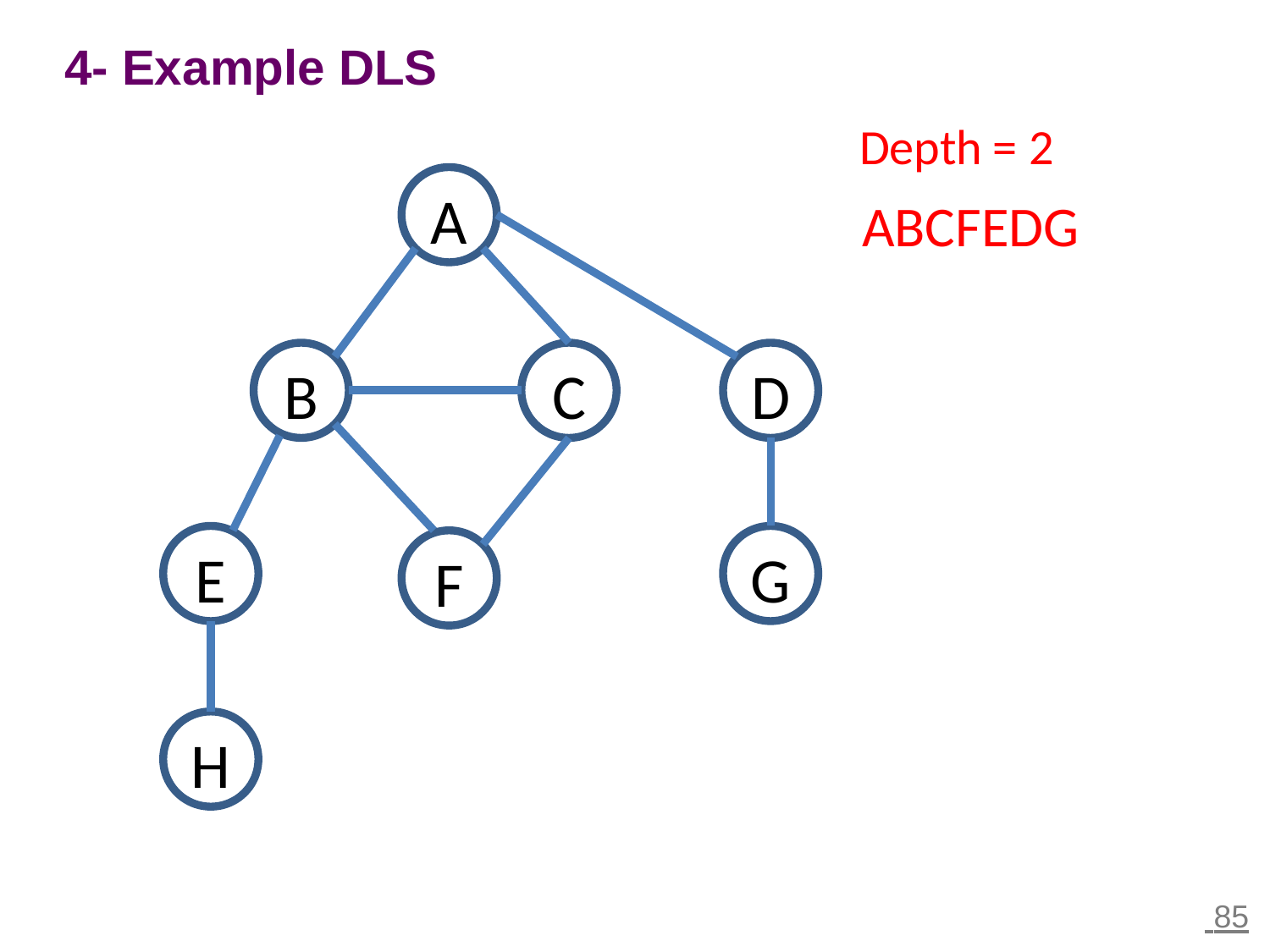

4-
Example
DLS
Depth = 2
ABCFEDG

A

B
C
D

E
G
F

H
 85